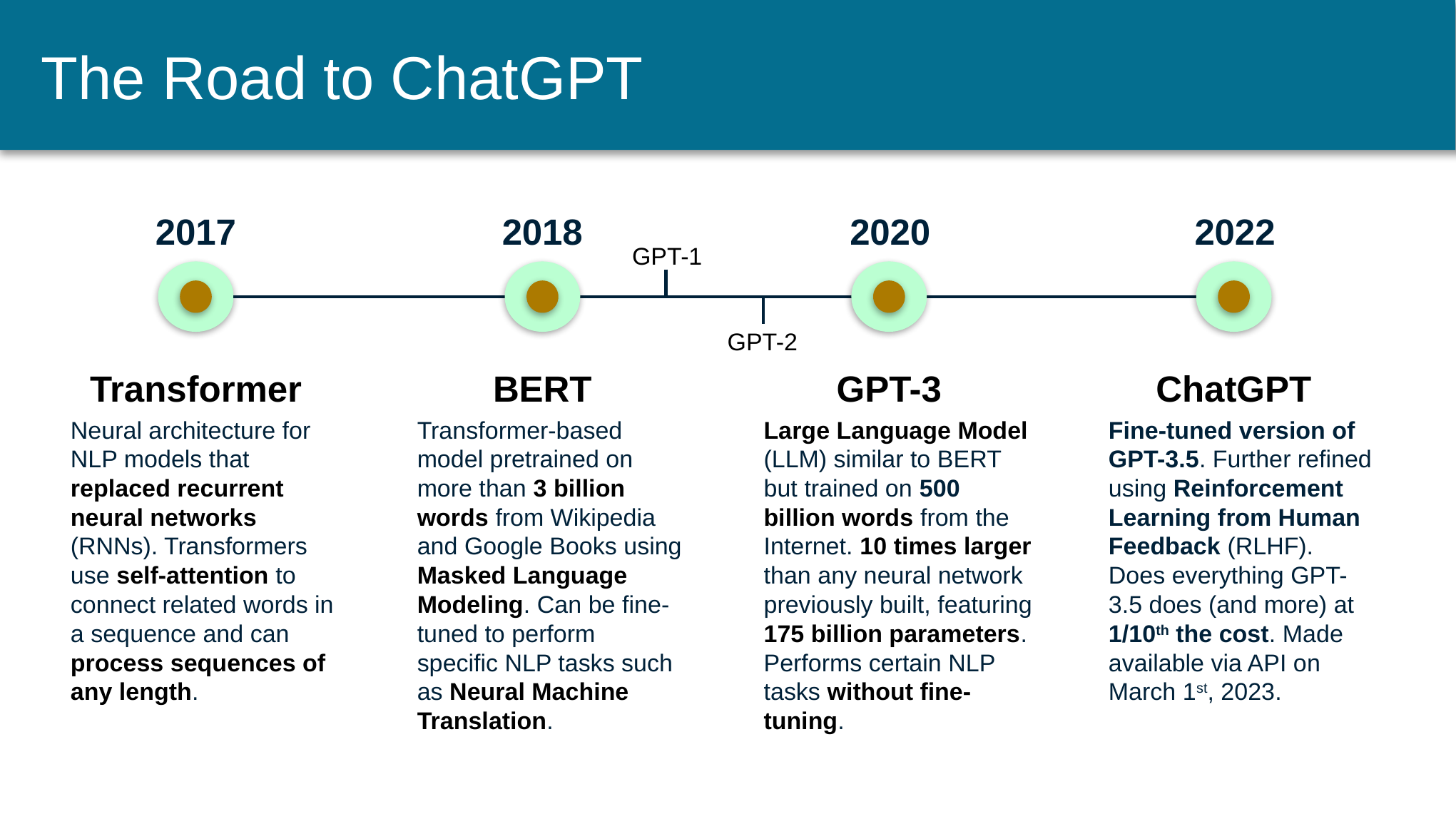

# The Road to ChatGPT
2017
2018
2020
2022
GPT-1

GPT-2
Transformer
BERT
GPT-3
ChatGPT
Neural architecture for NLP models that replaced recurrent neural networks (RNNs). Transformers use self-attention to connect related words in a sequence and can process sequences of any length.
Transformer-based model pretrained on more than 3 billion words from Wikipedia and Google Books using Masked Language Modeling. Can be fine-tuned to perform specific NLP tasks such as Neural Machine Translation.
Large Language Model (LLM) similar to BERT but trained on 500 billion words from the Internet. 10 times larger than any neural network previously built, featuring 175 billion parameters. Performs certain NLP tasks without fine-tuning.
Fine-tuned version of GPT-3.5. Further refined using Reinforcement Learning from Human Feedback (RLHF). Does everything GPT-3.5 does (and more) at 1/10th the cost. Made available via API on March 1st, 2023.